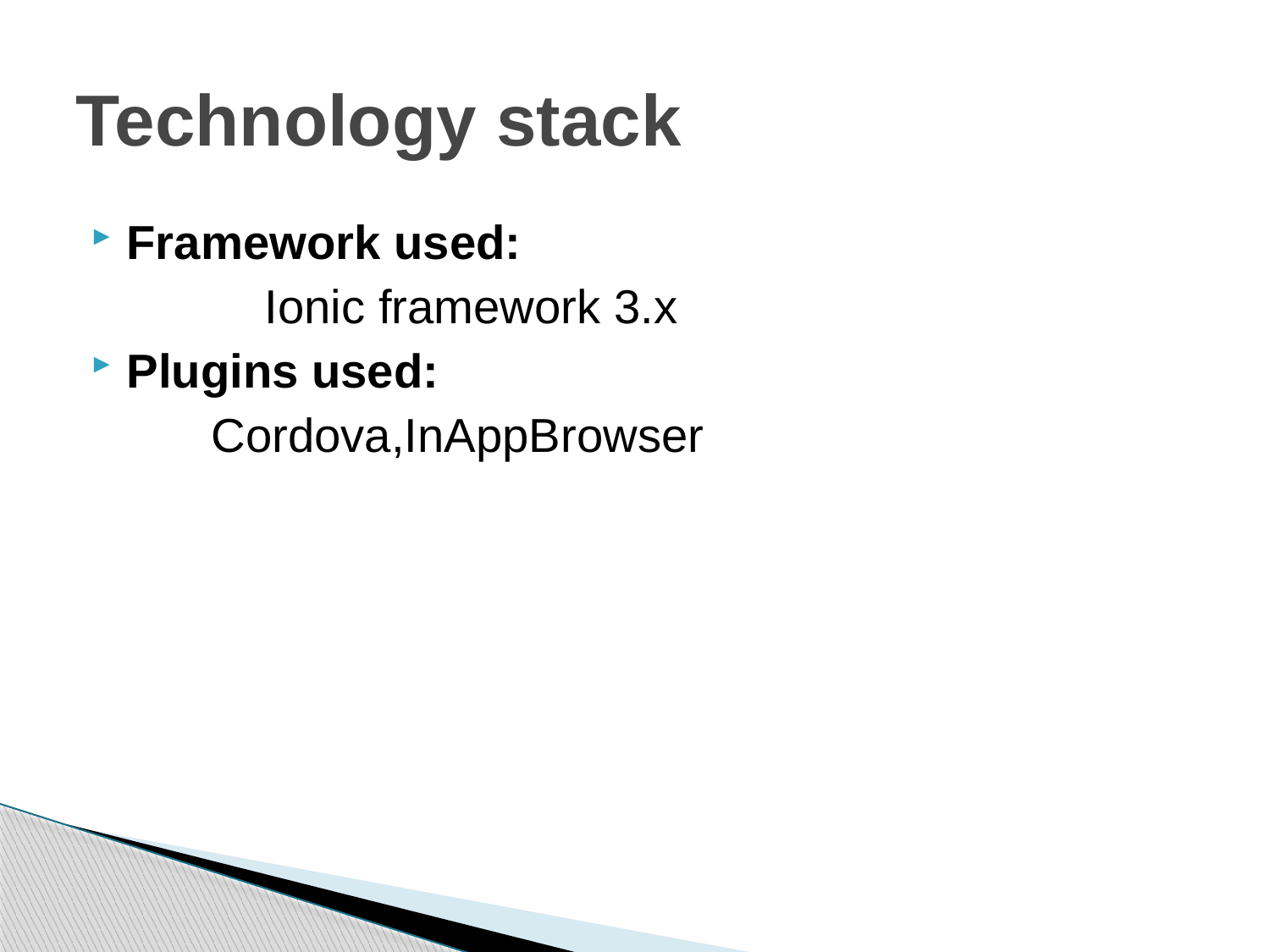

# Technology stack
Framework used:
             Ionic framework 3.x
Plugins used:
         Cordova,InAppBrowser